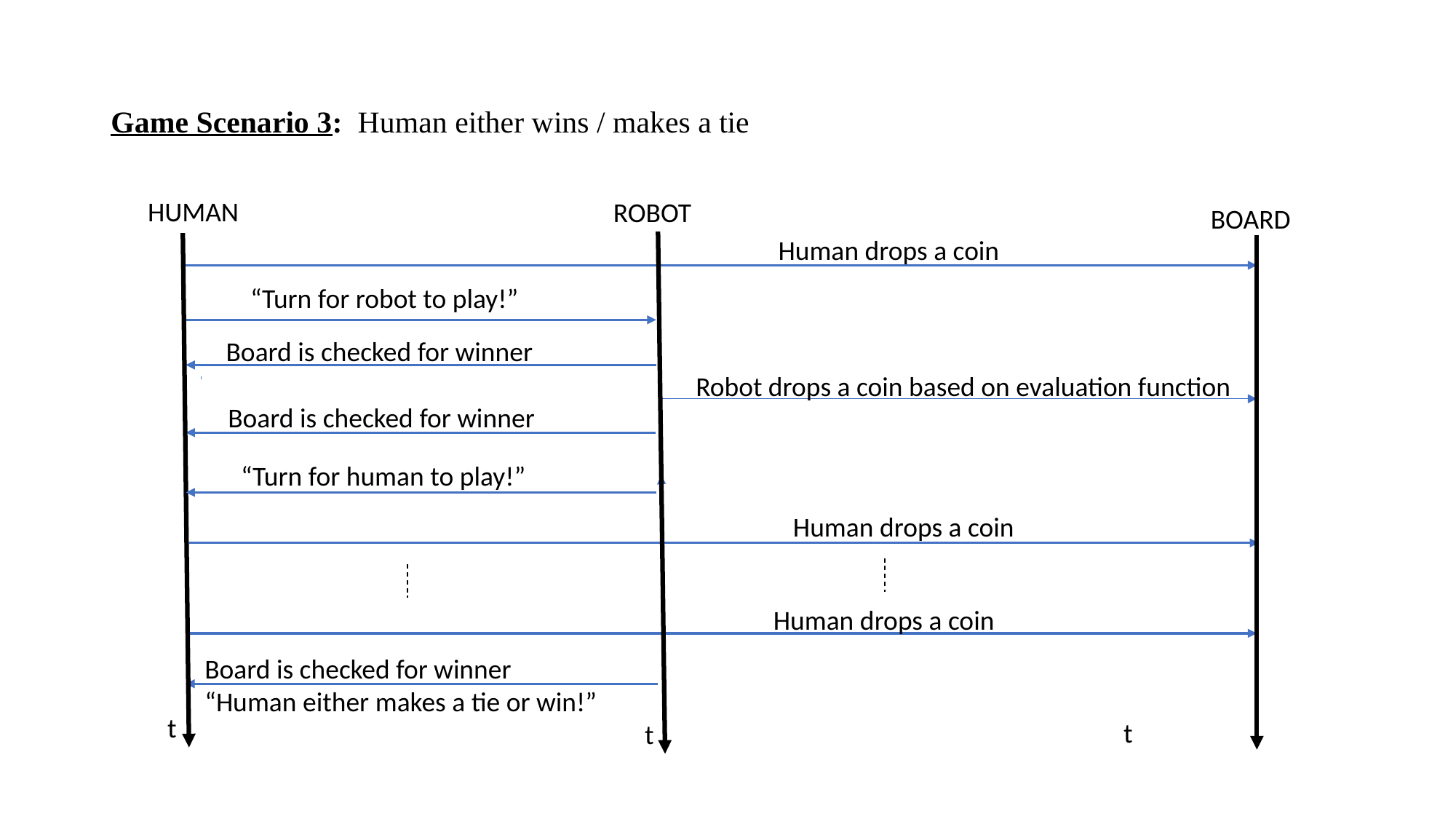

# Game Scenario 3:  Human either wins / makes a tie

      HUMAN
    ROBOT
BOARD

Human drops a coin

“Turn for robot to play!”
Board is checked for winner
Robot drops a coin based on evaluation function
Board is checked for winner

“Turn for human to play!”
Human drops a coin

Human drops a coin

Board is checked for winner
“Human either makes a tie or win!”
t
t
t